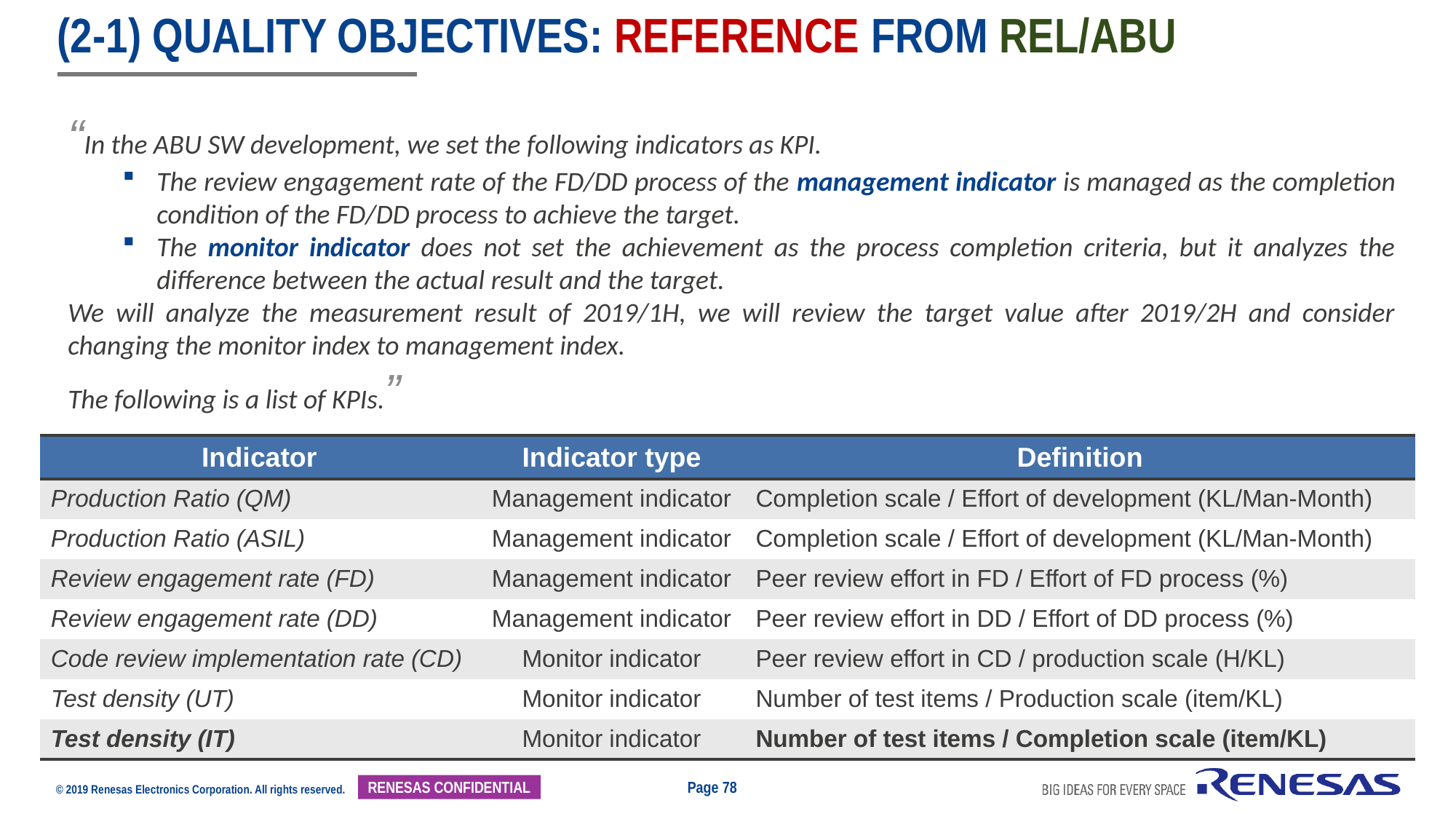

# (2-1) Quality Objectives: Reference from REL/ABU
“In the ABU SW development, we set the following indicators as KPI.
The review engagement rate of the FD/DD process of the management indicator is managed as the completion condition of the FD/DD process to achieve the target.
The monitor indicator does not set the achievement as the process completion criteria, but it analyzes the difference between the actual result and the target.
We will analyze the measurement result of 2019/1H, we will review the target value after 2019/2H and consider changing the monitor index to management index.
The following is a list of KPIs.”
| Indicator | Indicator type | Definition |
| --- | --- | --- |
| Production Ratio (QM) | Management indicator | Completion scale / Effort of development (KL/Man-Month) |
| Production Ratio (ASIL) | Management indicator | Completion scale / Effort of development (KL/Man-Month) |
| Review engagement rate (FD) | Management indicator | Peer review effort in FD / Effort of FD process (%) |
| Review engagement rate (DD) | Management indicator | Peer review effort in DD / Effort of DD process (%) |
| Code review implementation rate (CD) | Monitor indicator | Peer review effort in CD / production scale (H/KL) |
| Test density (UT) | Monitor indicator | Number of test items / Production scale (item/KL) |
| Test density (IT) | Monitor indicator | Number of test items / Completion scale (item/KL) |
Page 78